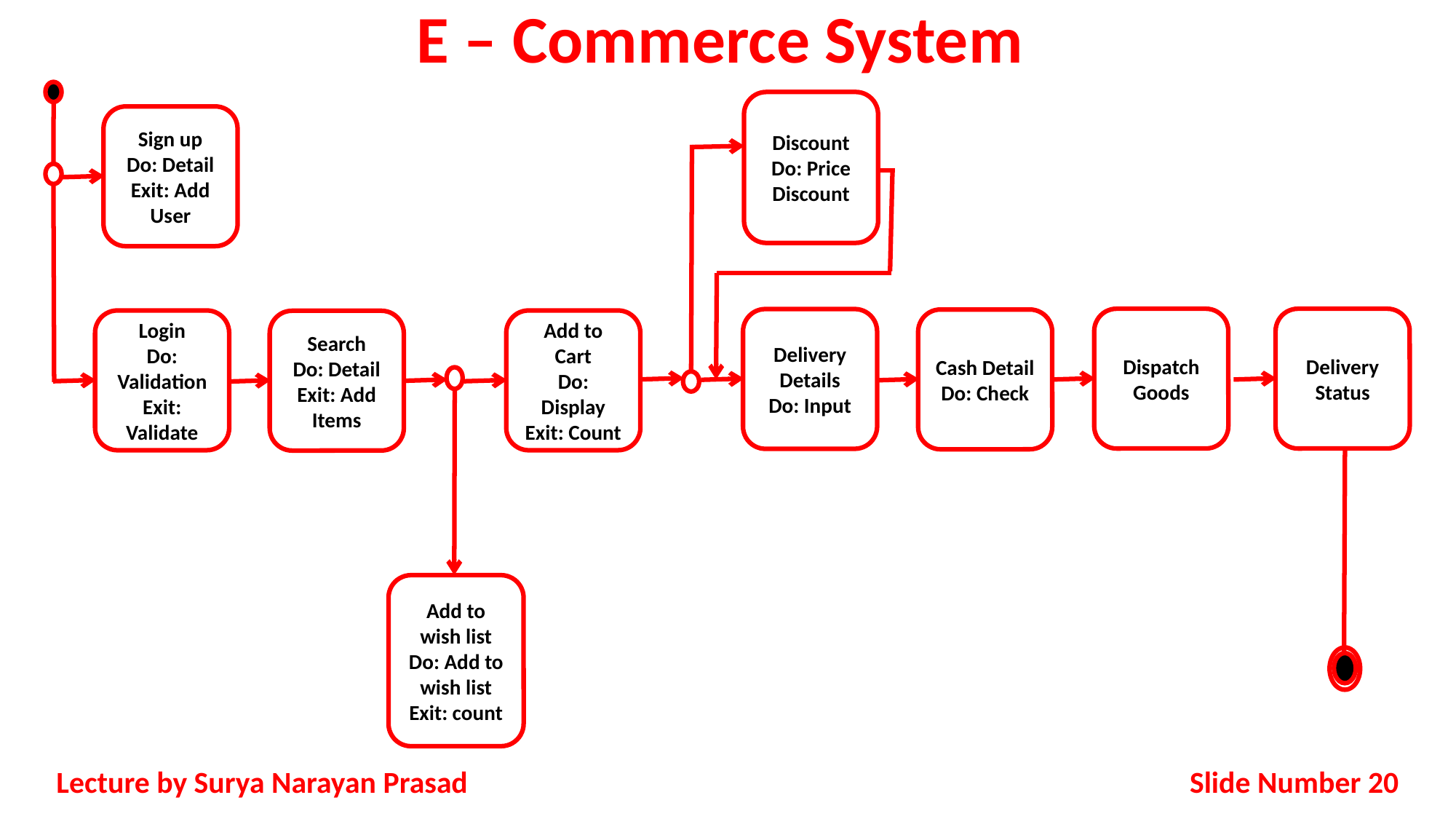

# E – Commerce System

Sign up
Do: Detail
Exit: Add User

Delivery Details
Do: Input

Login
Do: Validation
Exit: Validate
Add to Cart
Do: Display
Exit: Count

Search
Do: Detail
Exit: Add Items
Add to wish list
Do: Add to wish list
Exit: count
Dispatch Goods
Delivery Status
Cash Detail
Do: Check

Discount
Do: Price Discount
Slide Number 20
Lecture by Surya Narayan Prasad